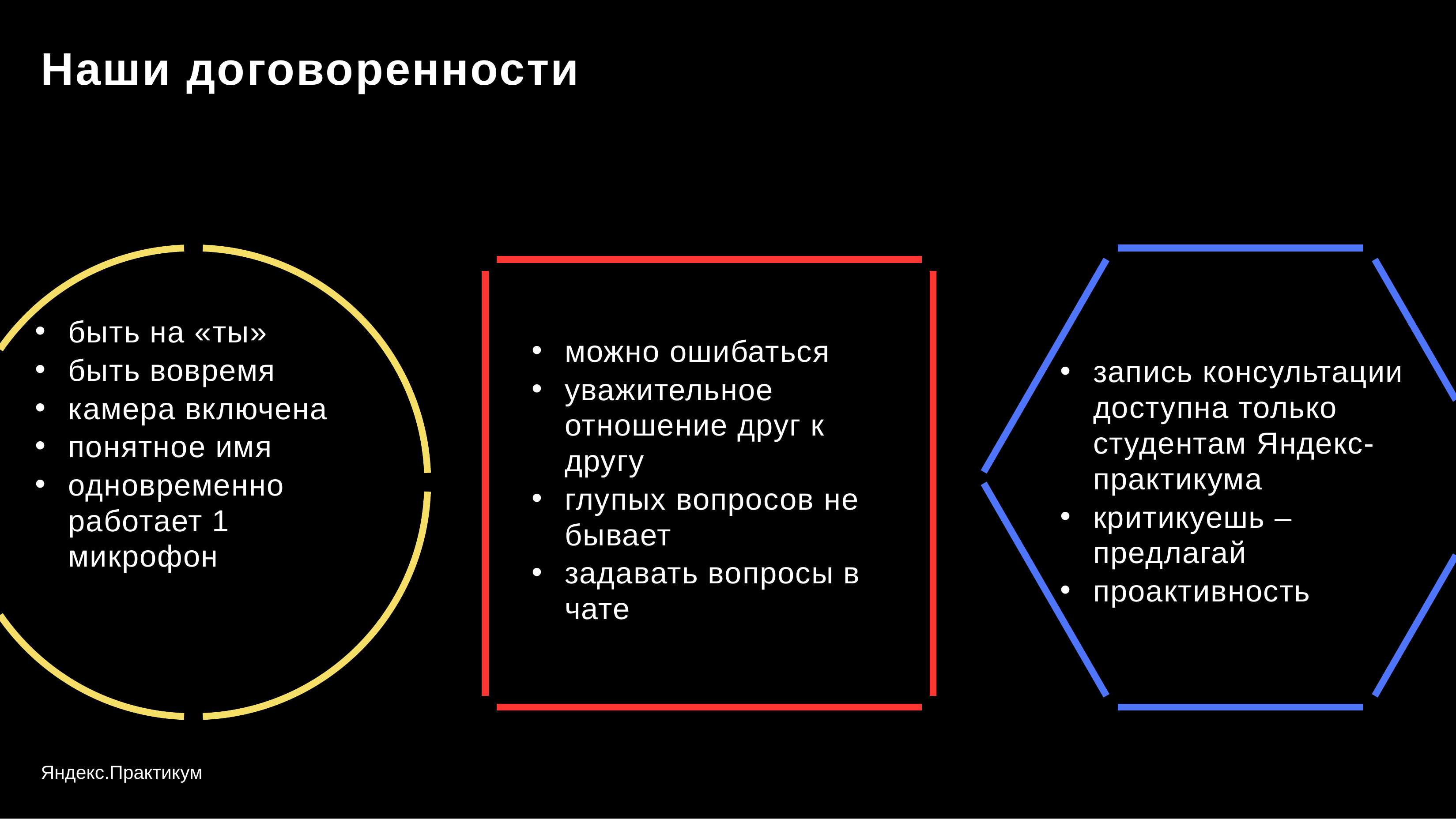

# Наши договоренности

быть на «ты»
быть вовремя
камера включена
понятное имя
одновременно работает 1 микрофон
можно ошибаться
уважительное отношение друг к другу
глупых вопросов не бывает
задавать вопросы в чате

запись консультации доступна только студентам Яндекс-практикума
критикуешь – предлагай
проактивность

Яндекс.Практикум